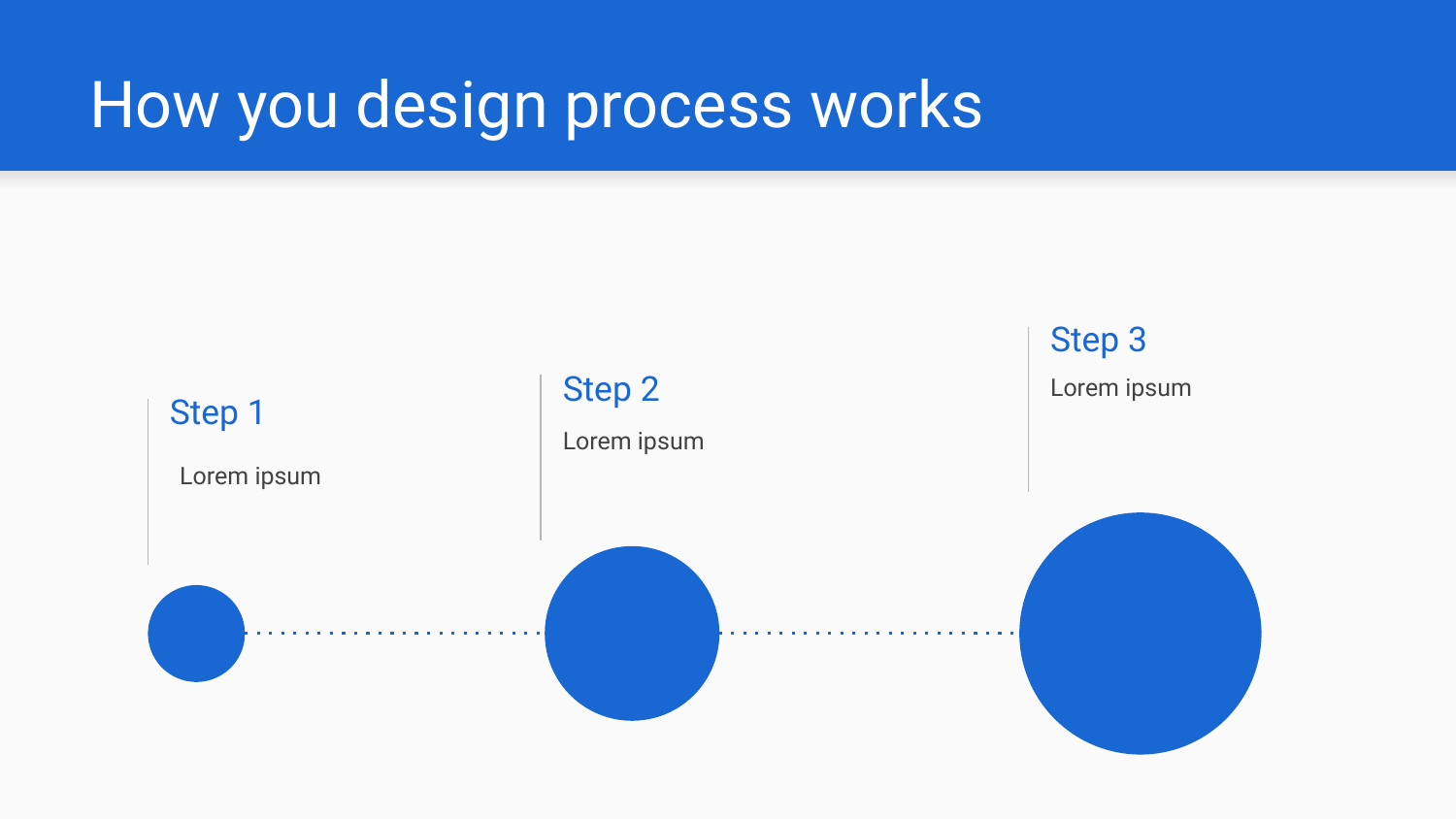

# How you design process works
Step 3
Lorem ipsum
Step 2
Step 1
Lorem ipsum
Lorem ipsum